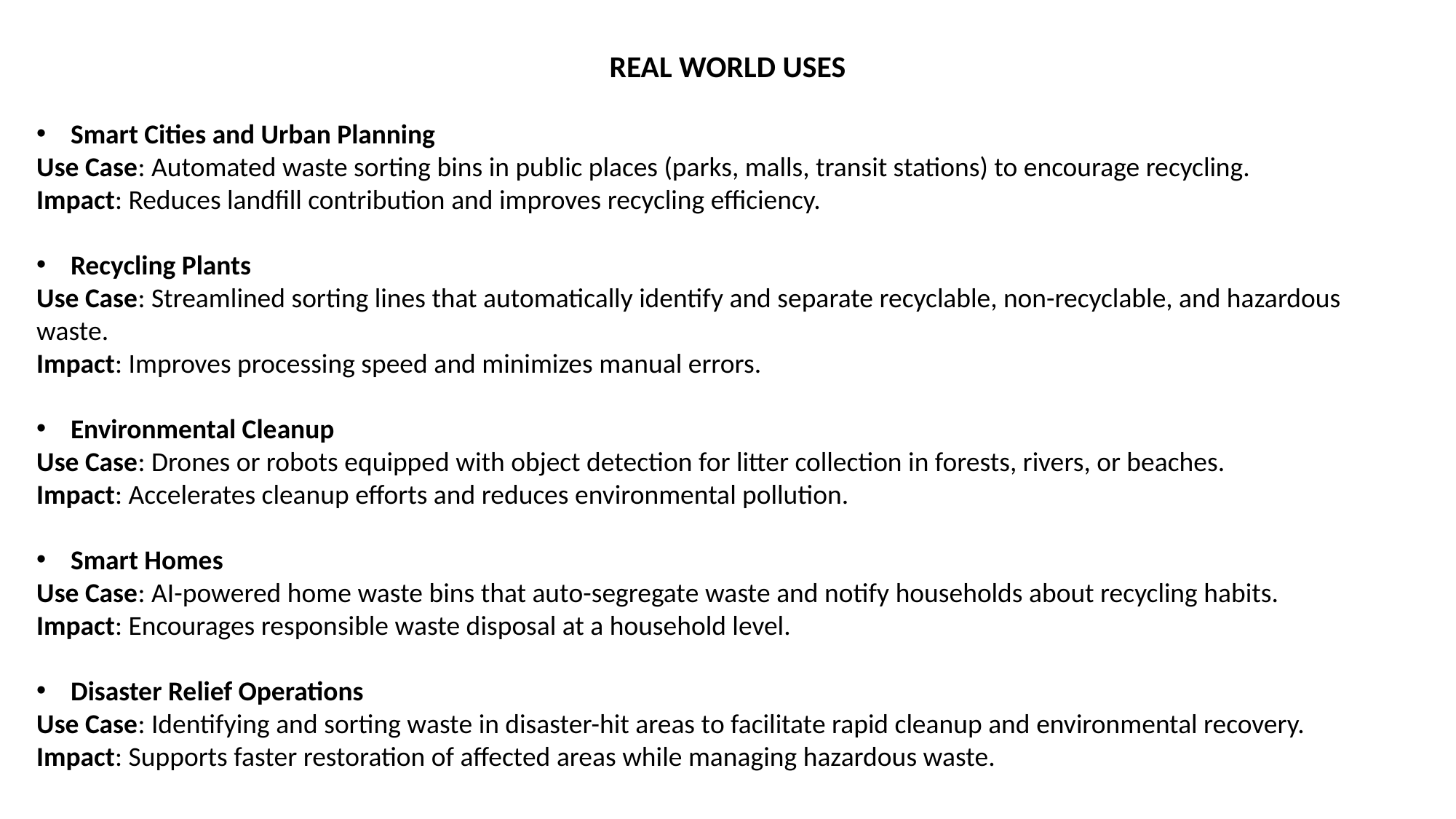

REAL WORLD USES

Smart Cities and Urban Planning
Use Case: Automated waste sorting bins in public places (parks, malls, transit stations) to encourage recycling.
Impact: Reduces landfill contribution and improves recycling efficiency.

Recycling Plants
Use Case: Streamlined sorting lines that automatically identify and separate recyclable, non-recyclable, and hazardous waste.
Impact: Improves processing speed and minimizes manual errors.

Environmental Cleanup
Use Case: Drones or robots equipped with object detection for litter collection in forests, rivers, or beaches.
Impact: Accelerates cleanup efforts and reduces environmental pollution.

Smart Homes
Use Case: AI-powered home waste bins that auto-segregate waste and notify households about recycling habits.
Impact: Encourages responsible waste disposal at a household level.

Disaster Relief Operations
Use Case: Identifying and sorting waste in disaster-hit areas to facilitate rapid cleanup and environmental recovery.
Impact: Supports faster restoration of affected areas while managing hazardous waste.